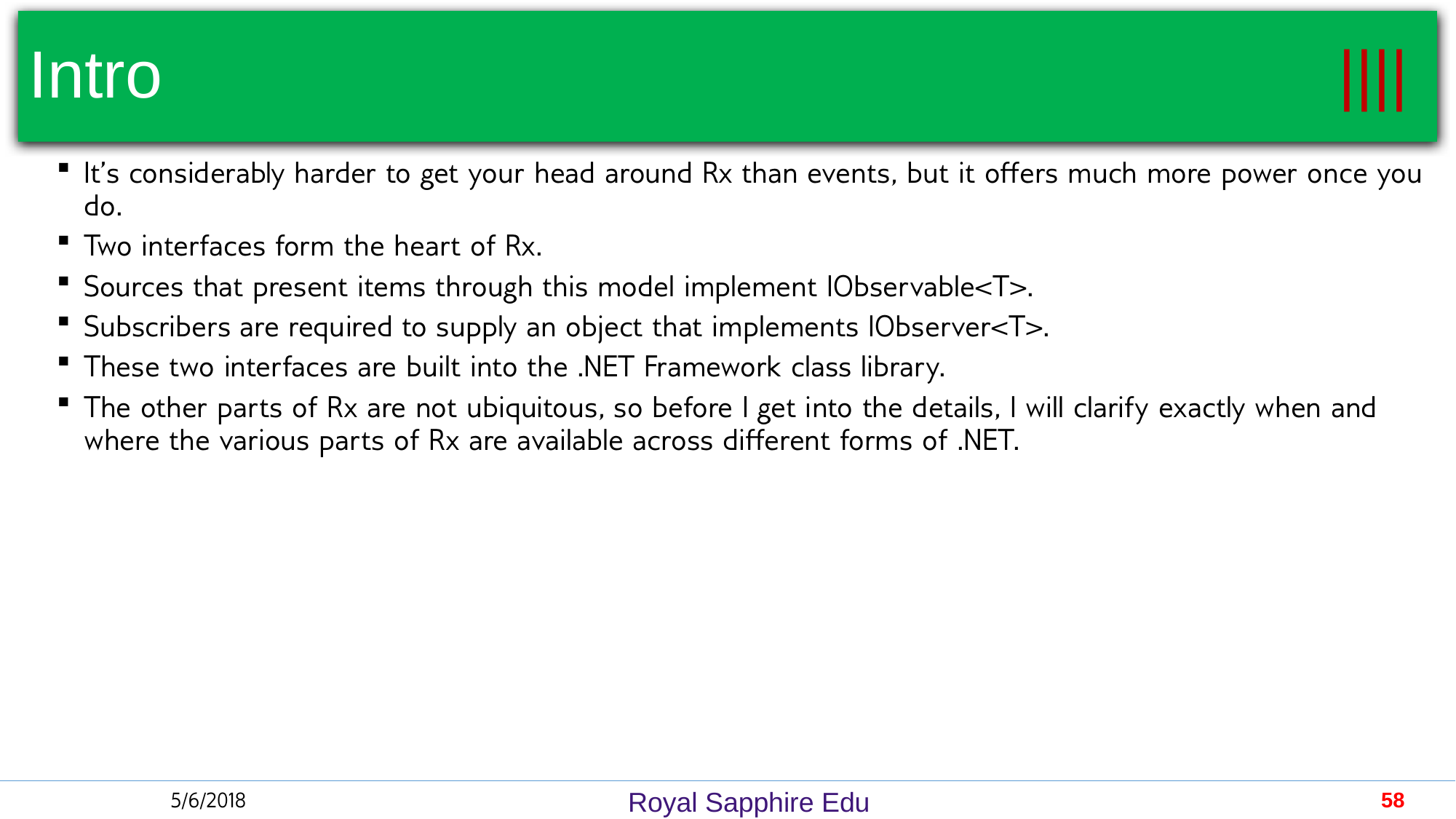

# Intro											||||
It’s considerably harder to get your head around Rx than events, but it offers much more power once you do.
Two interfaces form the heart of Rx.
Sources that present items through this model implement IObservable<T>.
Subscribers are required to supply an object that implements IObserver<T>.
These two interfaces are built into the .NET Framework class library.
The other parts of Rx are not ubiquitous, so before I get into the details, I will clarify exactly when and where the various parts of Rx are available across different forms of .NET.
5/6/2018
58